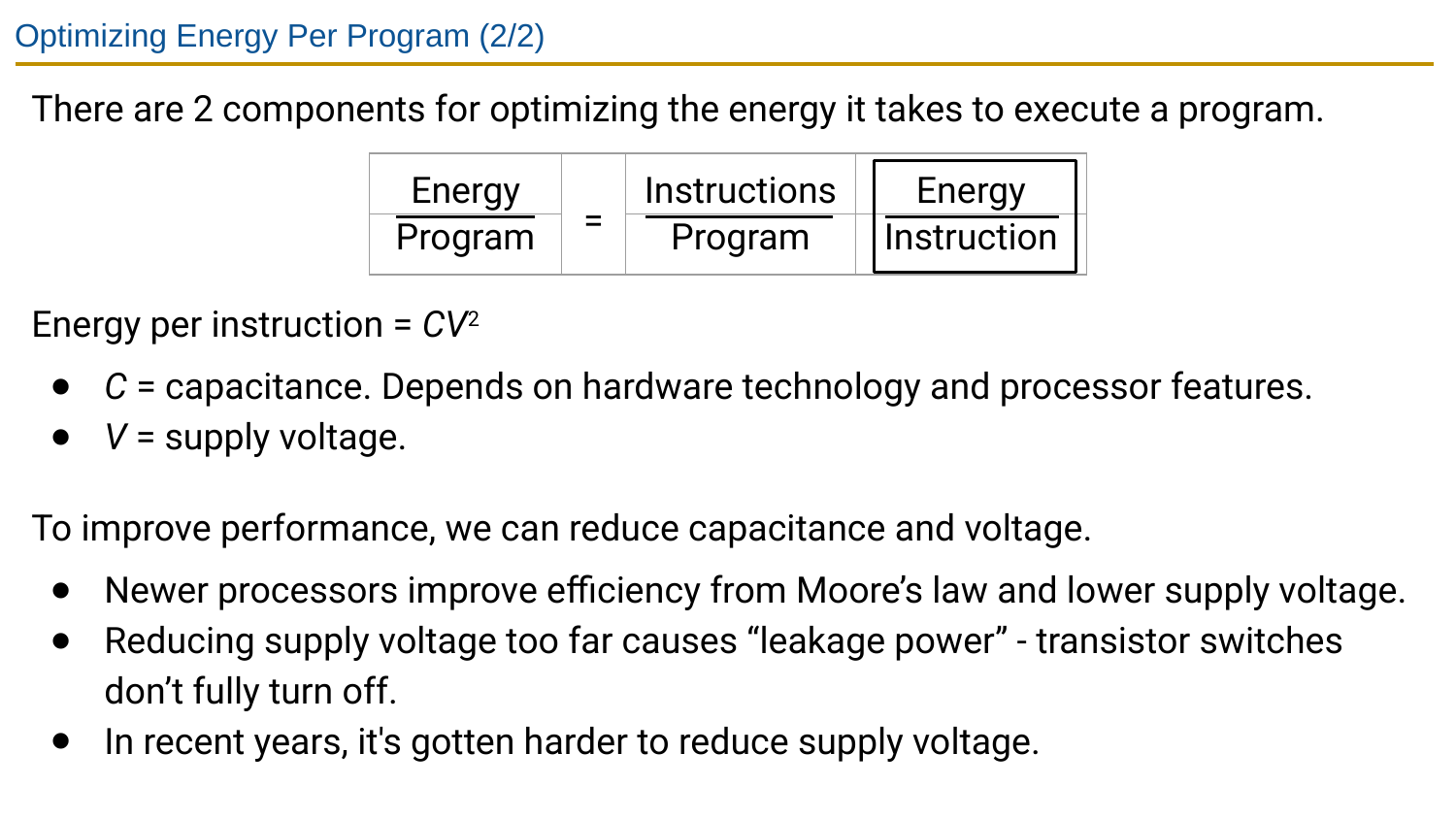

# Optimizing Energy Per Program (2/2)
There are 2 components for optimizing the energy it takes to execute a program.

Energy per instruction = CV2
C = capacitance. Depends on hardware technology and processor features.
V = supply voltage.

To improve performance, we can reduce capacitance and voltage.
Newer processors improve efficiency from Moore’s law and lower supply voltage.
Reducing supply voltage too far causes “leakage power” - transistor switches don’t fully turn off.
In recent years, it's gotten harder to reduce supply voltage.
| Energy | = | Instructions | Energy |
| --- | --- | --- | --- |
| Program |  | Program | Instruction |